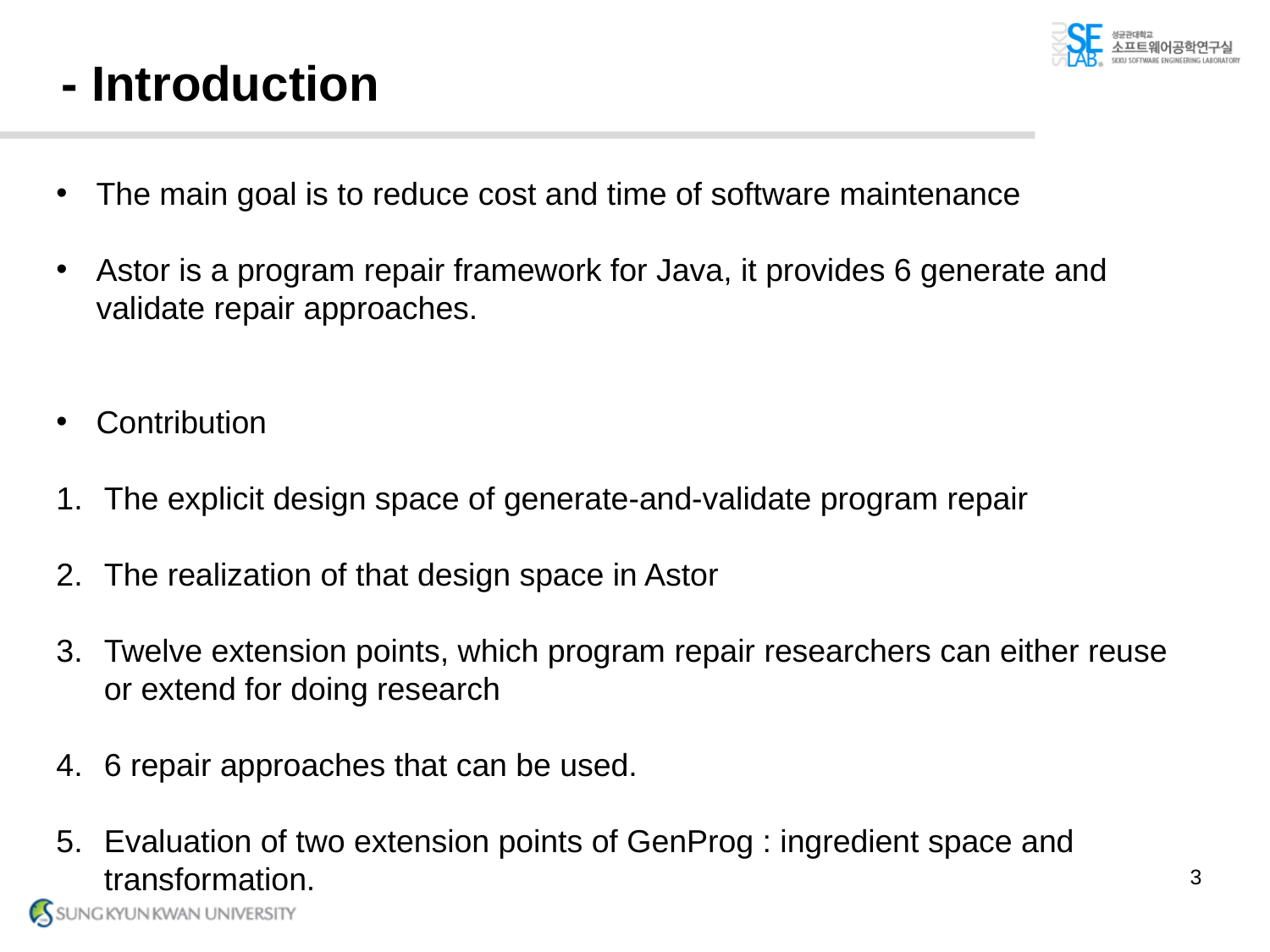

# - Introduction
The main goal is to reduce cost and time of software maintenance

Astor is a program repair framework for Java, it provides 6 generate and validate repair approaches.

Contribution

The explicit design space of generate-and-validate program repair

The realization of that design space in Astor

Twelve extension points, which program repair researchers can either reuse or extend for doing research

6 repair approaches that can be used.

Evaluation of two extension points of GenProg : ingredient space and transformation.
3